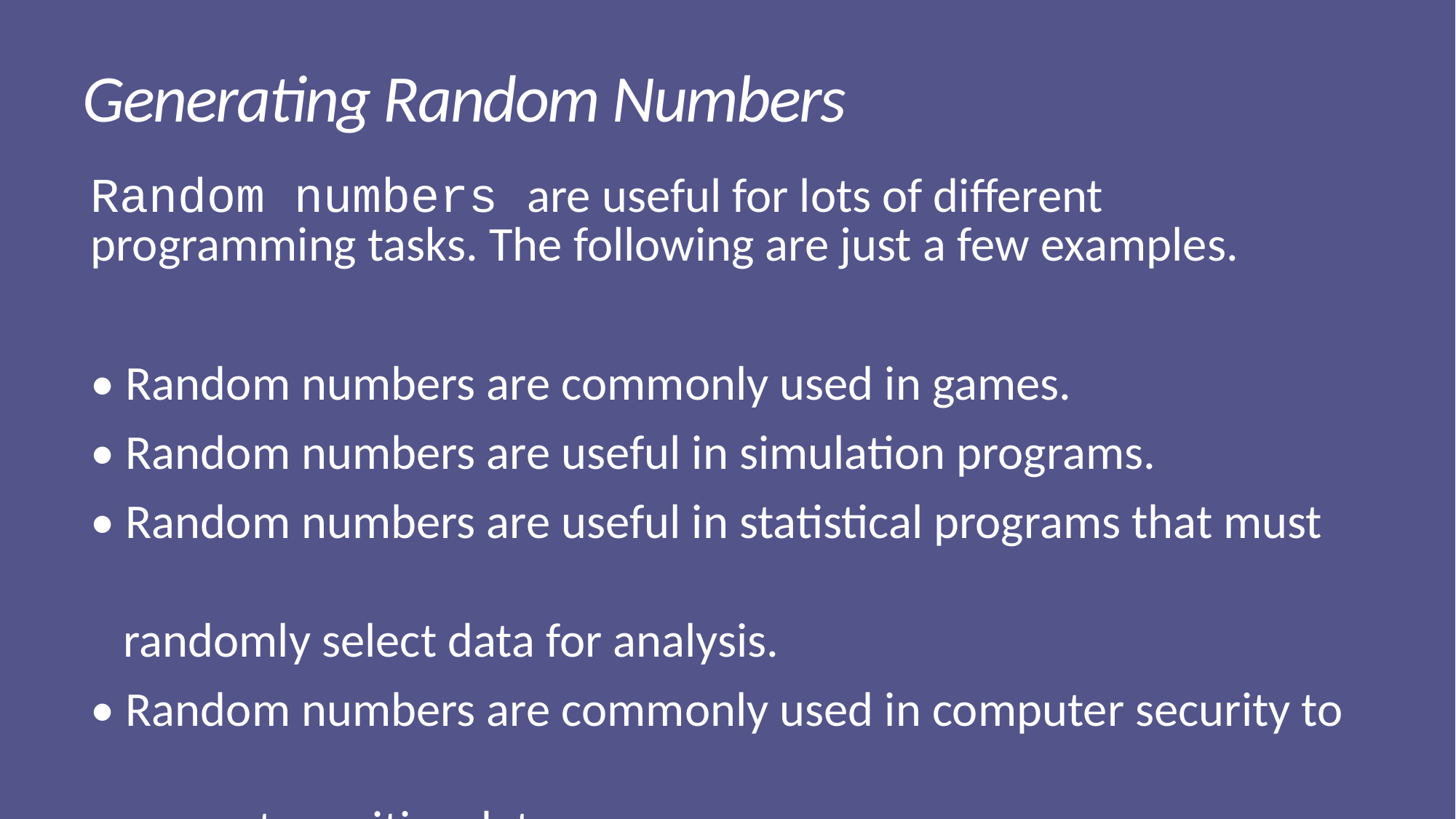

# Generating Random Numbers
Random numbers are useful for lots of different programming tasks. The following are just a few examples.

• Random numbers are commonly used in games.
• Random numbers are useful in simulation programs.
• Random numbers are useful in statistical programs that must
   randomly select data for analysis.
• Random numbers are commonly used in computer security to
   encrypt sensitive data.